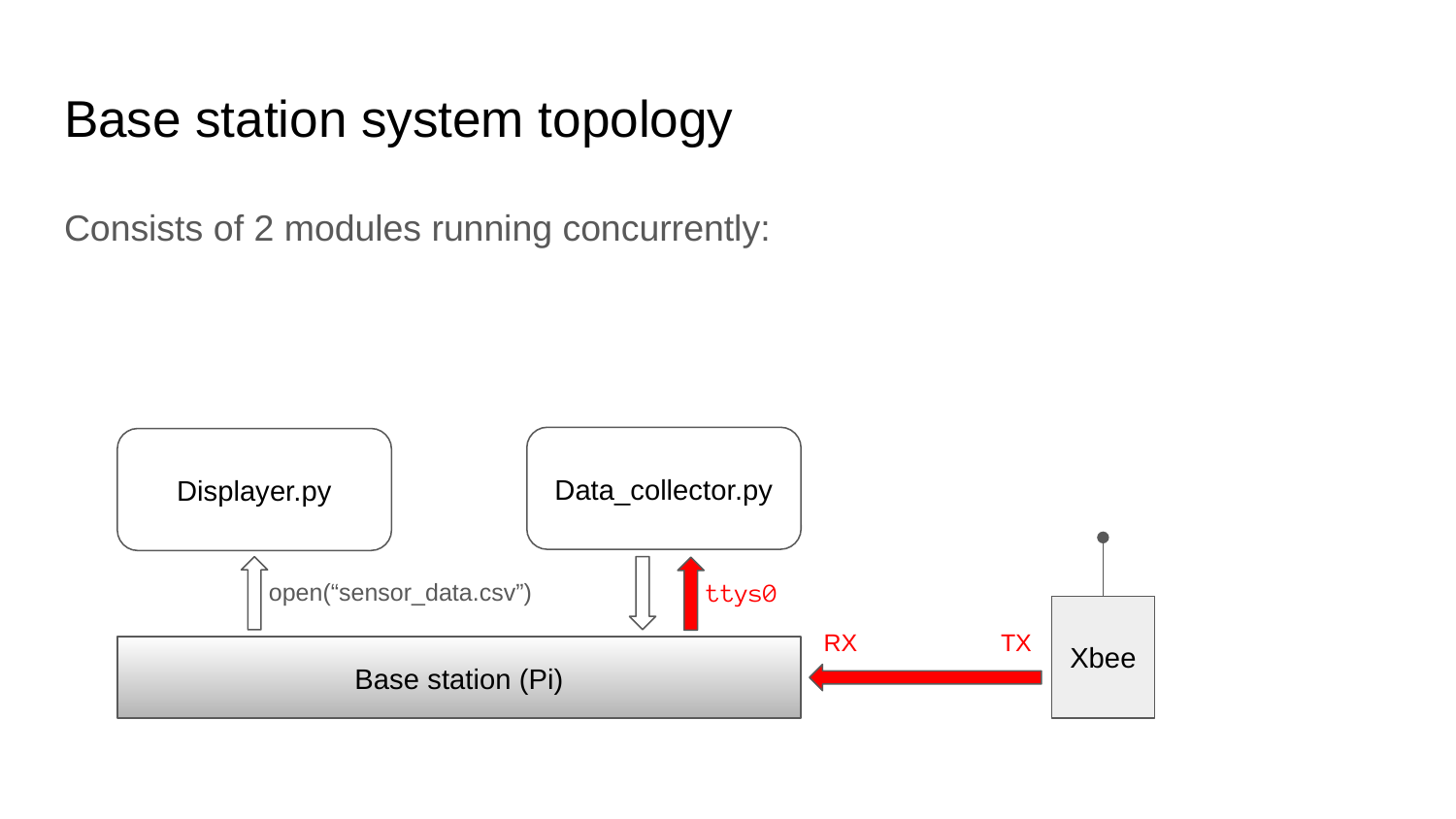

# Base station system topology
Consists of 2 modules running concurrently:
Data_collector.py
Displayer.py

ttys0

open(“sensor_data.csv”)
Xbee
RX
TX
Base station (Pi)